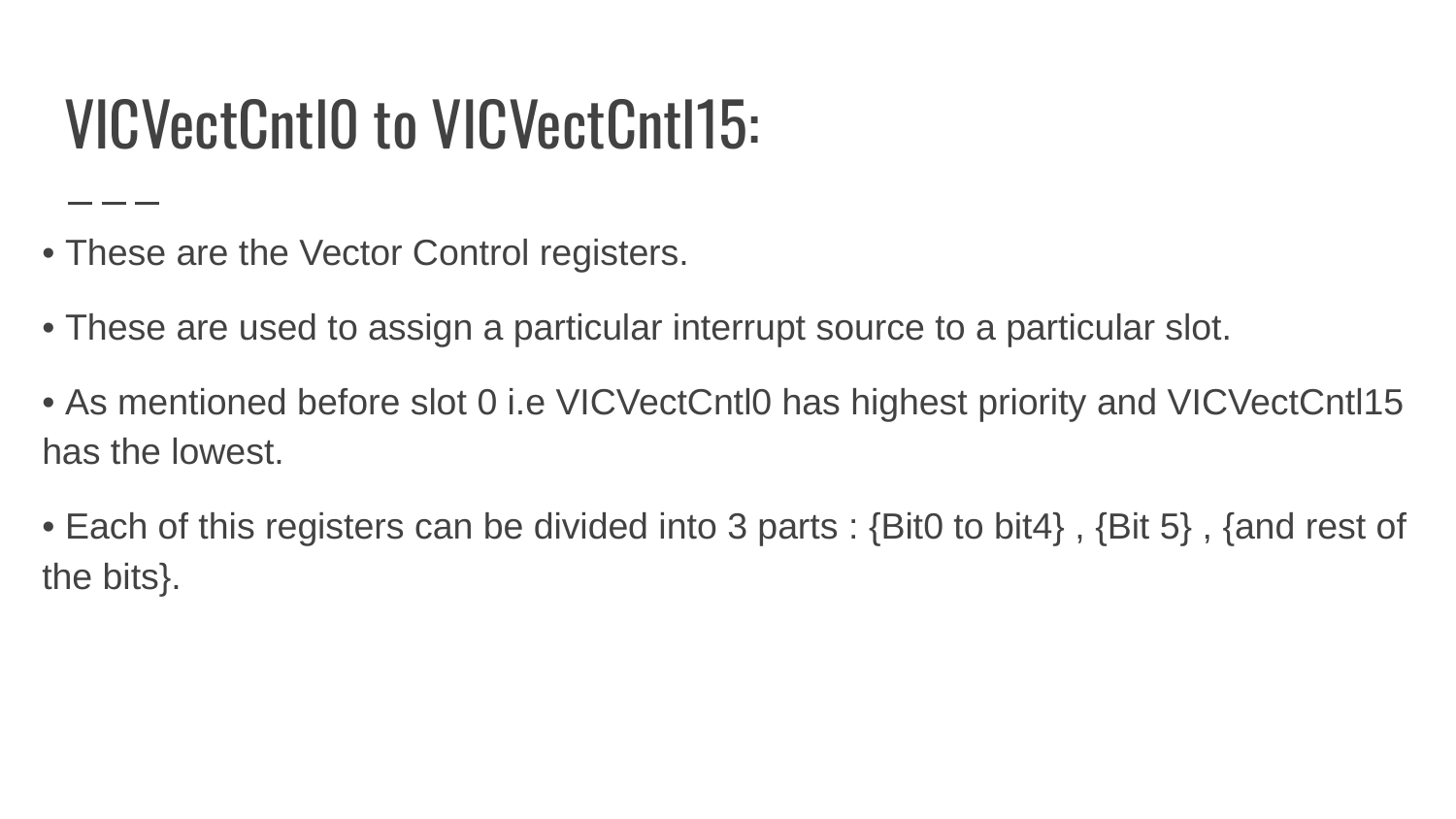

# VICVectCntl0 to VICVectCntl15:
• These are the Vector Control registers.
• These are used to assign a particular interrupt source to a particular slot.
• As mentioned before slot 0 i.e VICVectCntl0 has highest priority and VICVectCntl15 has the lowest.
• Each of this registers can be divided into 3 parts : {Bit0 to bit4} , {Bit 5} , {and rest of the bits}.